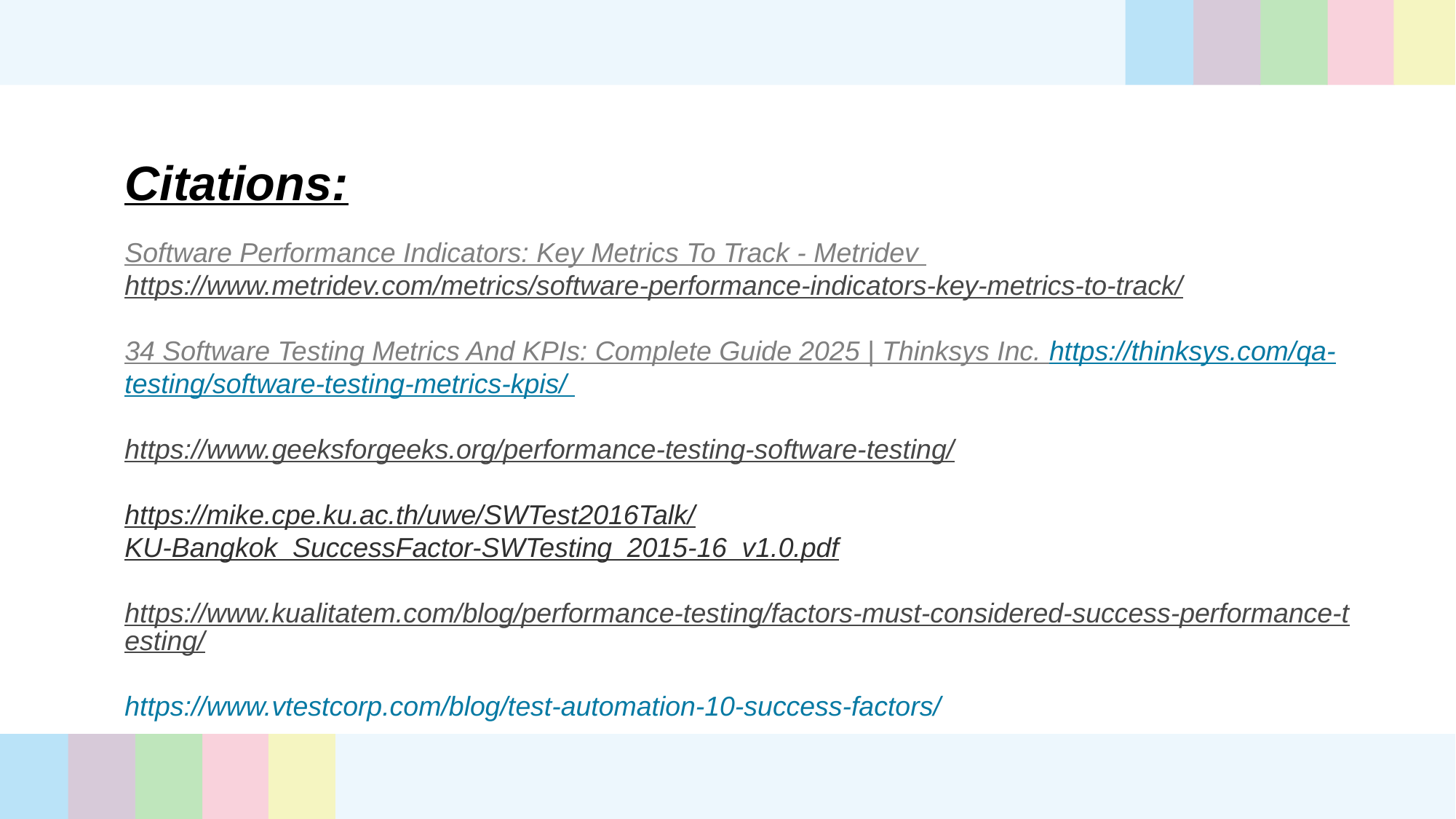

Please click to edit text
Citations:

Software Performance Indicators: Key Metrics To Track - Metridev https://www.metridev.com/metrics/software-performance-indicators-key-metrics-to-track/

34 Software Testing Metrics And KPIs: Complete Guide 2025 | Thinksys Inc. https://thinksys.com/qa-testing/software-testing-metrics-kpis/

https://www.geeksforgeeks.org/performance-testing-software-testing/

https://mike.cpe.ku.ac.th/uwe/SWTest2016Talk/KU-Bangkok_SuccessFactor-SWTesting_2015-16_v1.0.pdf

https://www.kualitatem.com/blog/performance-testing/factors-must-considered-success-performance-testing/

https://www.vtestcorp.com/blog/test-automation-10-success-factors/